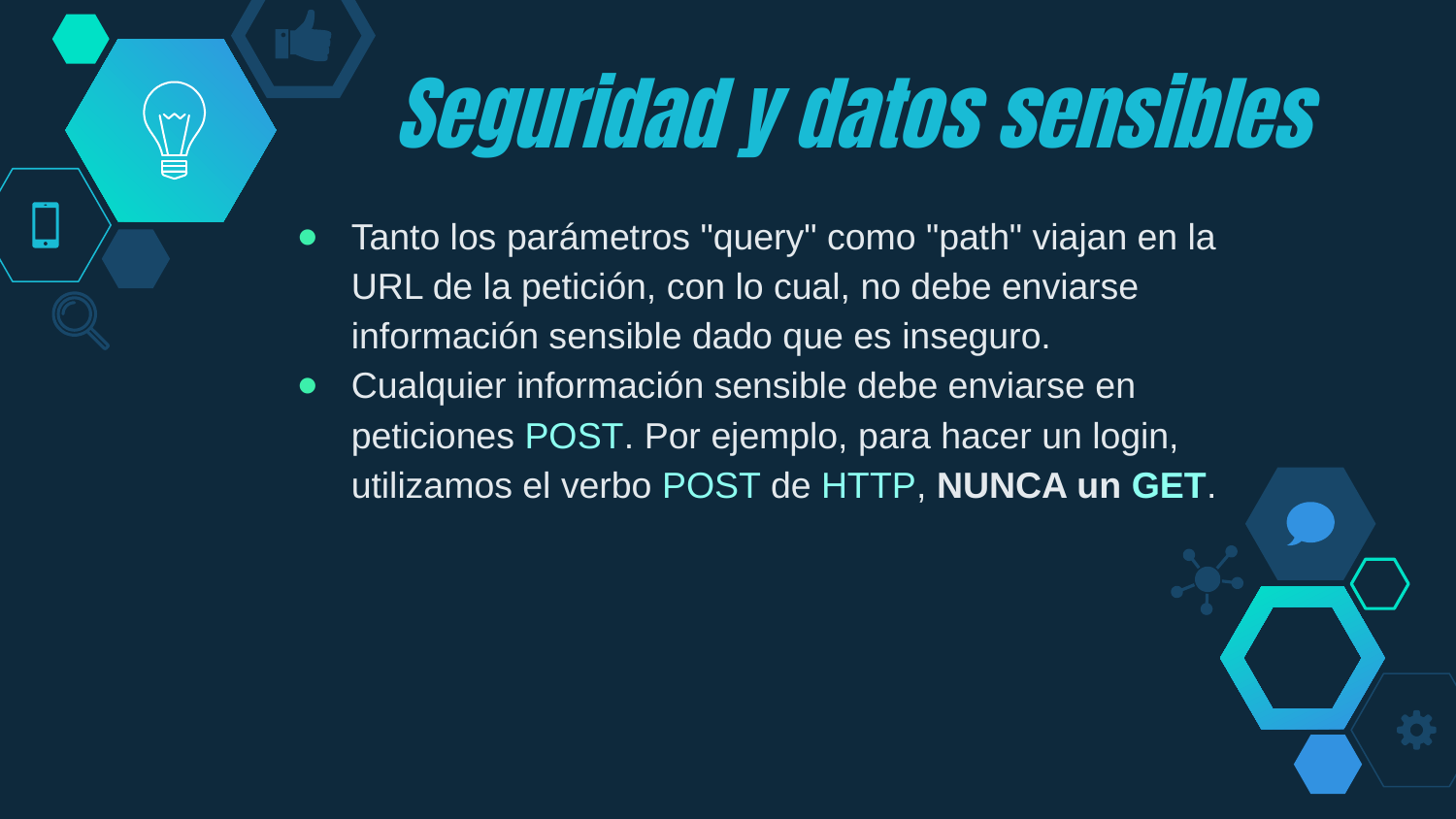

Seguridad y datos sensibles
Tanto los parámetros "query" como "path" viajan en la URL de la petición, con lo cual, no debe enviarse información sensible dado que es inseguro.
Cualquier información sensible debe enviarse en peticiones POST. Por ejemplo, para hacer un login, utilizamos el verbo POST de HTTP, NUNCA un GET.